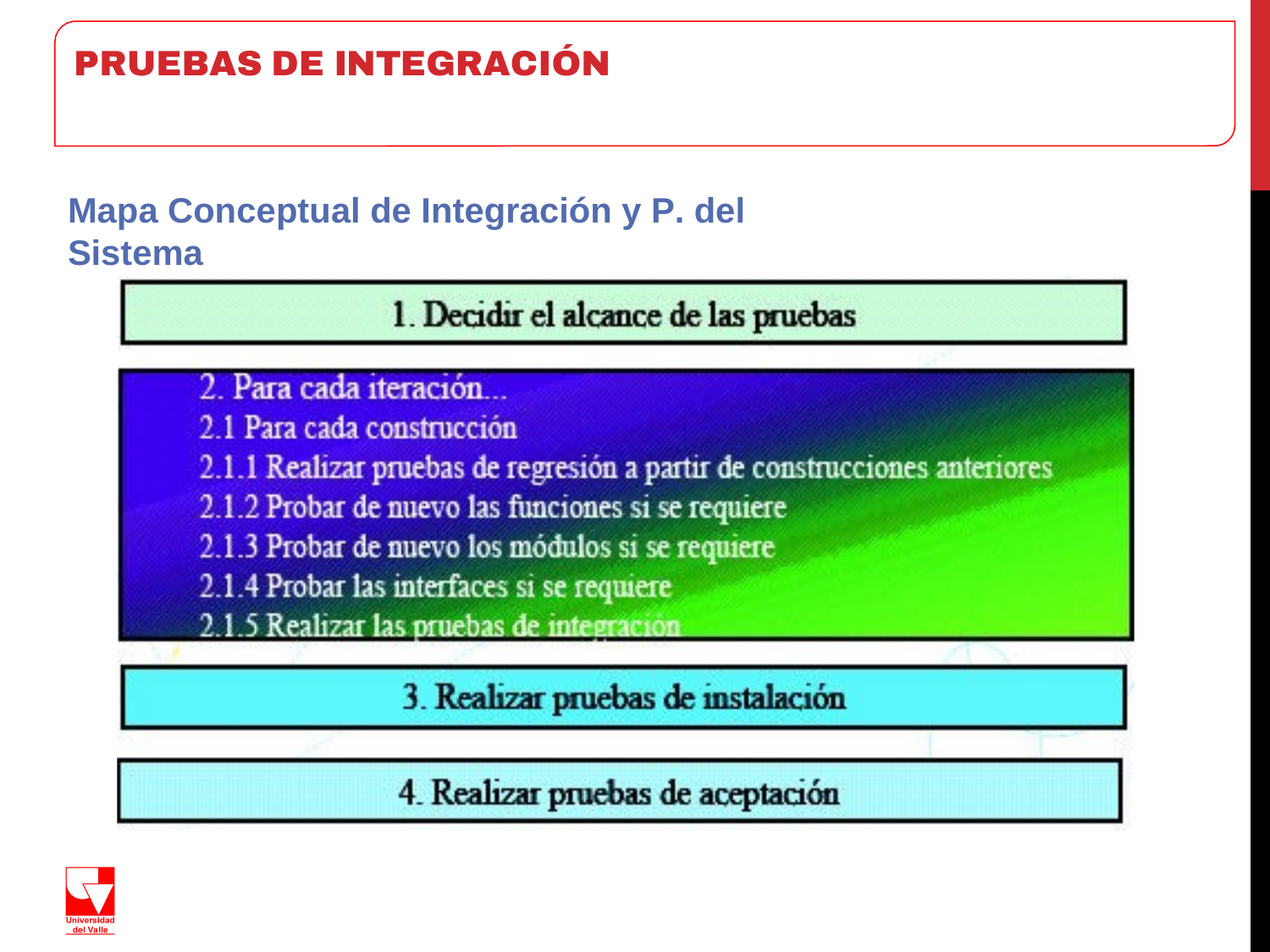

# PRUEBAS DE INTEGRACIÓN
Mapa Conceptual de Integración y P. del Sistema